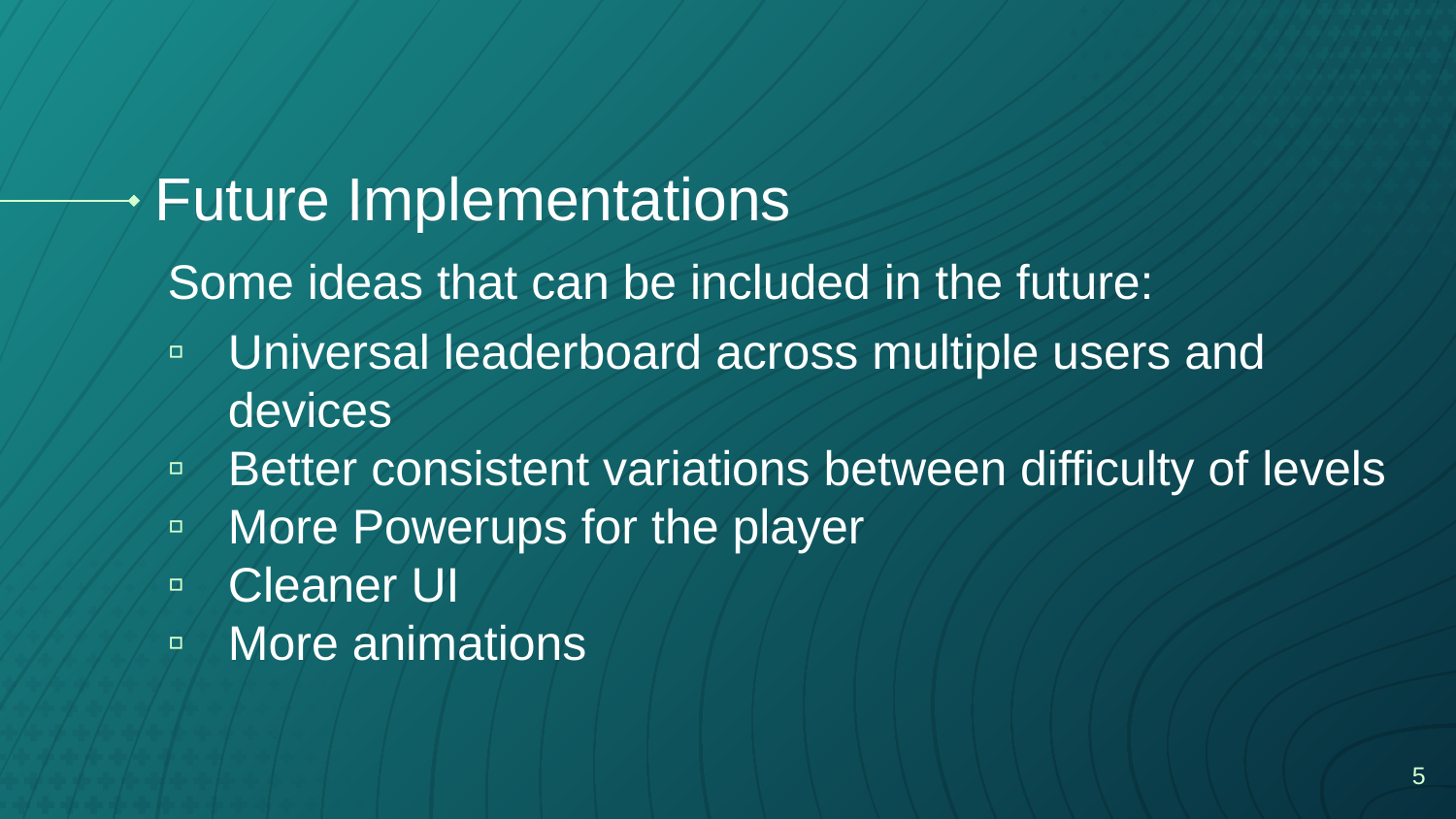

# Future Implementations
Some ideas that can be included in the future:
Universal leaderboard across multiple users and devices
Better consistent variations between difficulty of levels
More Powerups for the player
Cleaner UI
More animations
5